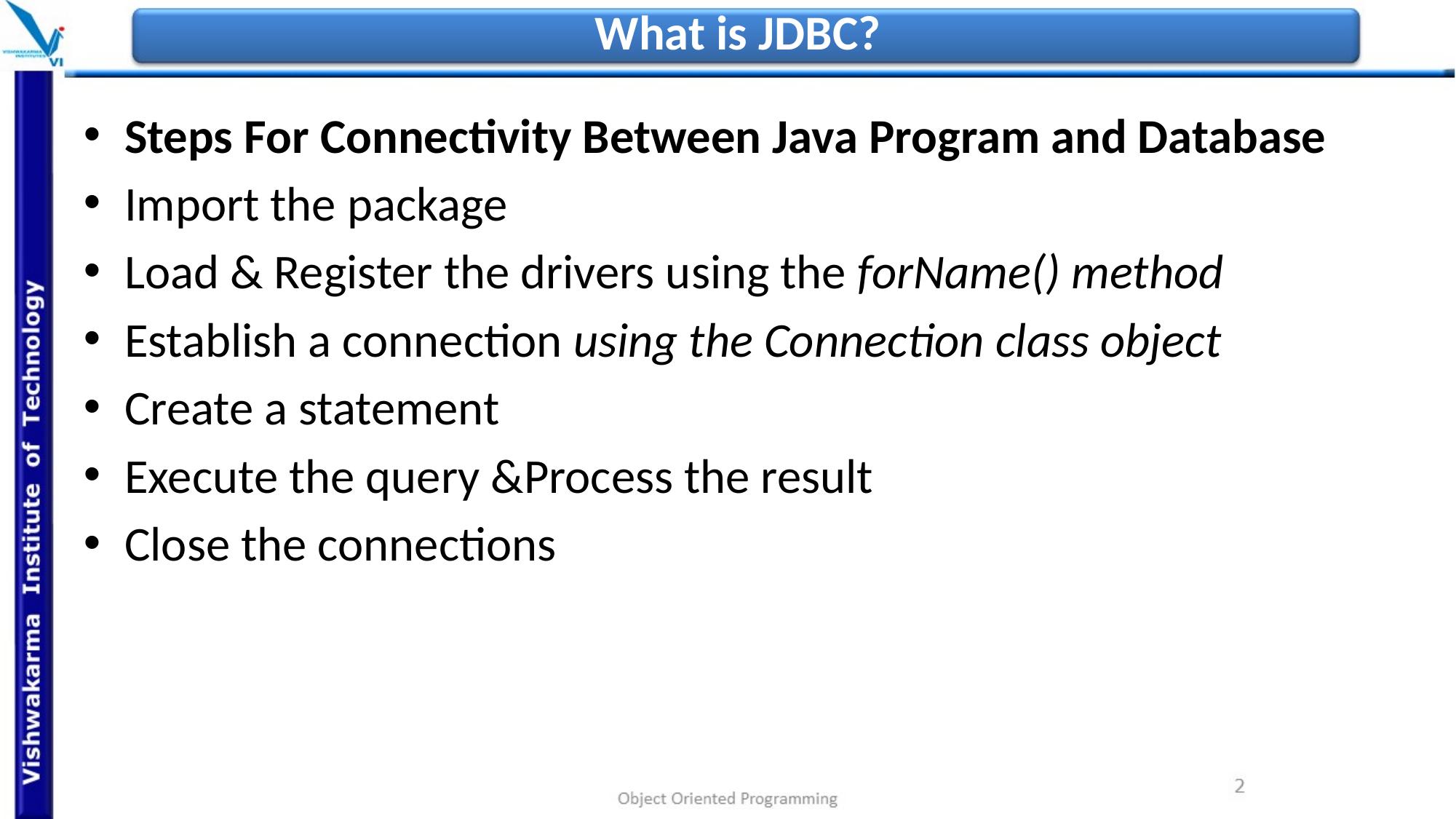

# What is JDBC?
Steps For Connectivity Between Java Program and Database
Import the package
Load & Register the drivers using the forName() method
Establish a connection using the Connection class object
Create a statement
Execute the query &Process the result
Close the connections